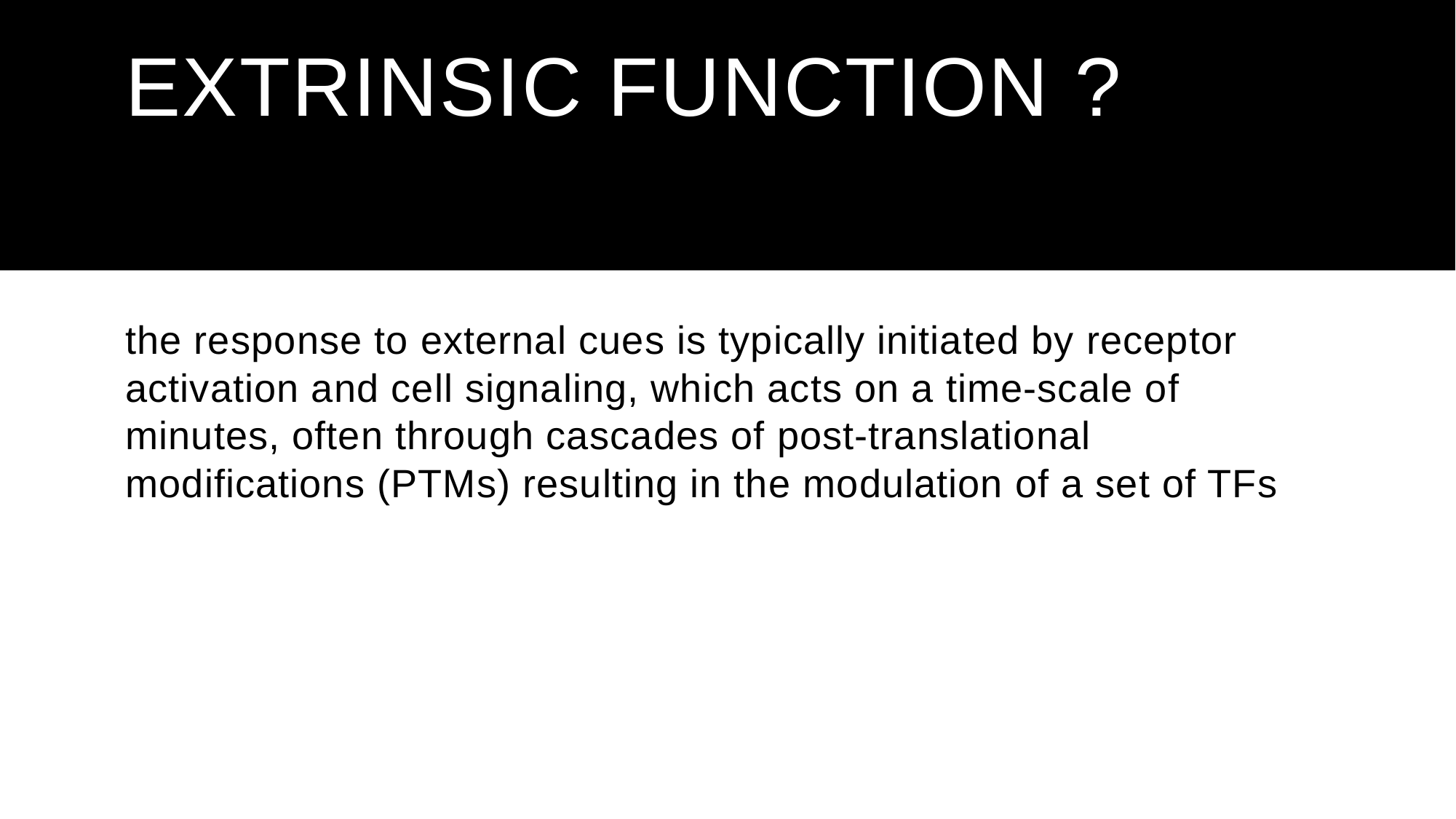

# Extrinsic function ?
the response to external cues is typically initiated by receptor activation and cell signaling, which acts on a time-scale of minutes, often through cascades of post-translational modifications (PTMs) resulting in the modulation of a set of TFs